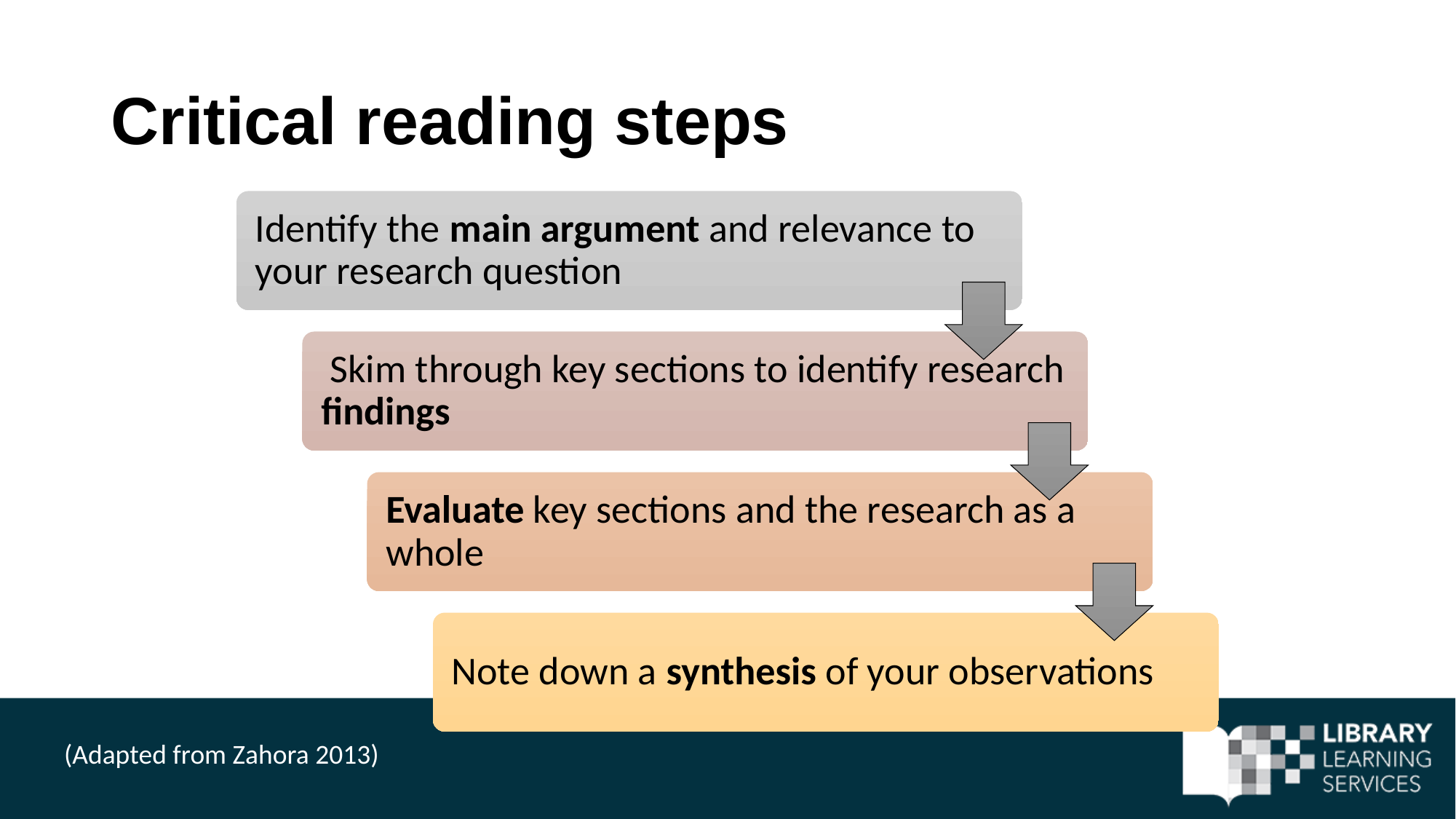

# Critical reading steps
Identify the main argument and relevance to your research question
 Skim through key sections to identify research findings
Evaluate key sections and the research as a whole
Note down a synthesis of your observations

(Adapted from Zahora 2013)